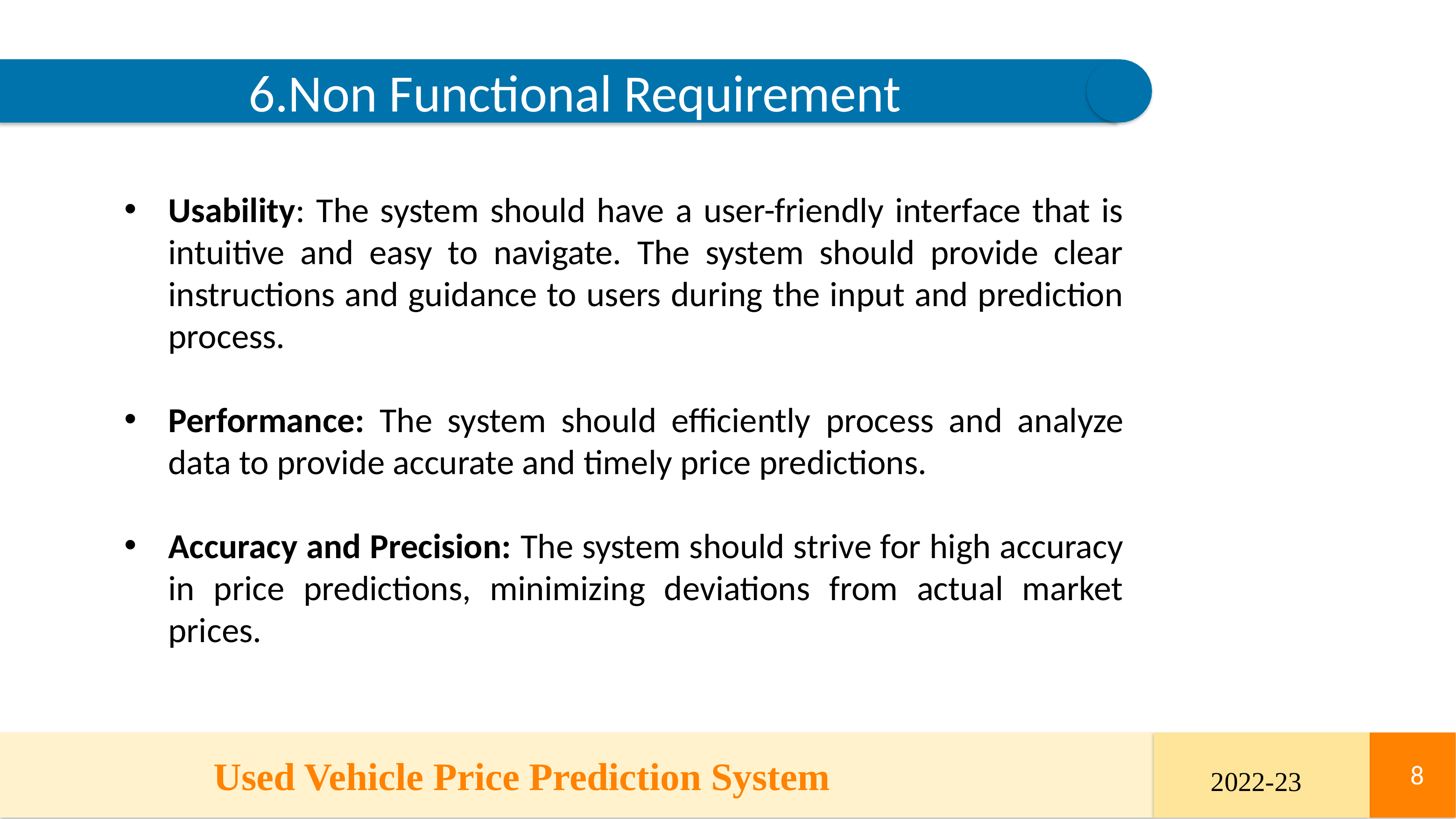

6.Non Functional Requirement

Usability: The system should have a user-friendly interface that is intuitive and easy to navigate. The system should provide clear instructions and guidance to users during the input and prediction process.

Performance: The system should efficiently process and analyze data to provide accurate and timely price predictions.

Accuracy and Precision: The system should strive for high accuracy in price predictions, minimizing deviations from actual market prices.

 Used Vehicle Price Prediction System
9
8
2022-23